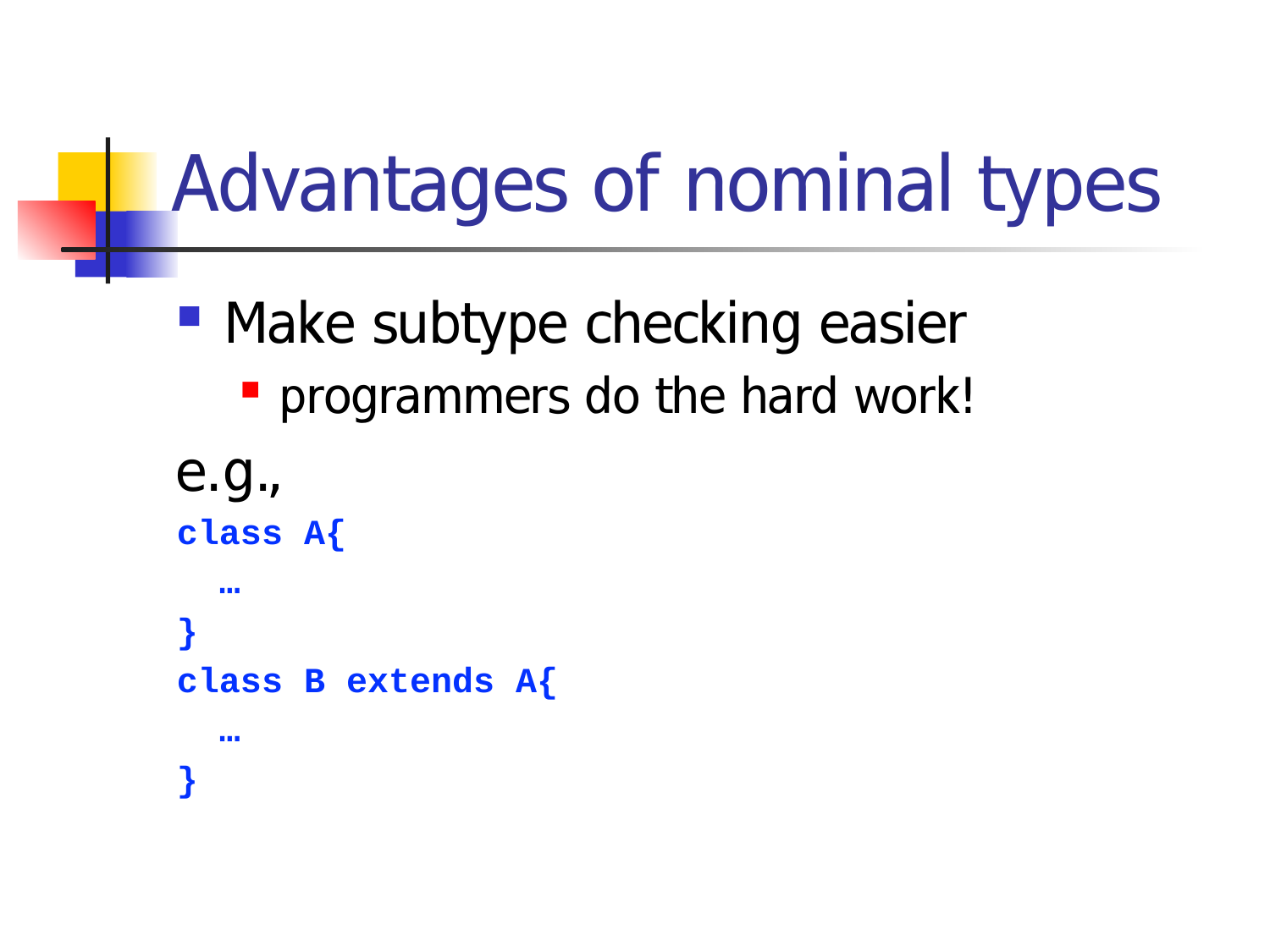

# Advantages of nominal types
Make subtype checking easier
programmers do the hard work!
e.g.,
class A{
  …
}
class B extends A{
  …
}